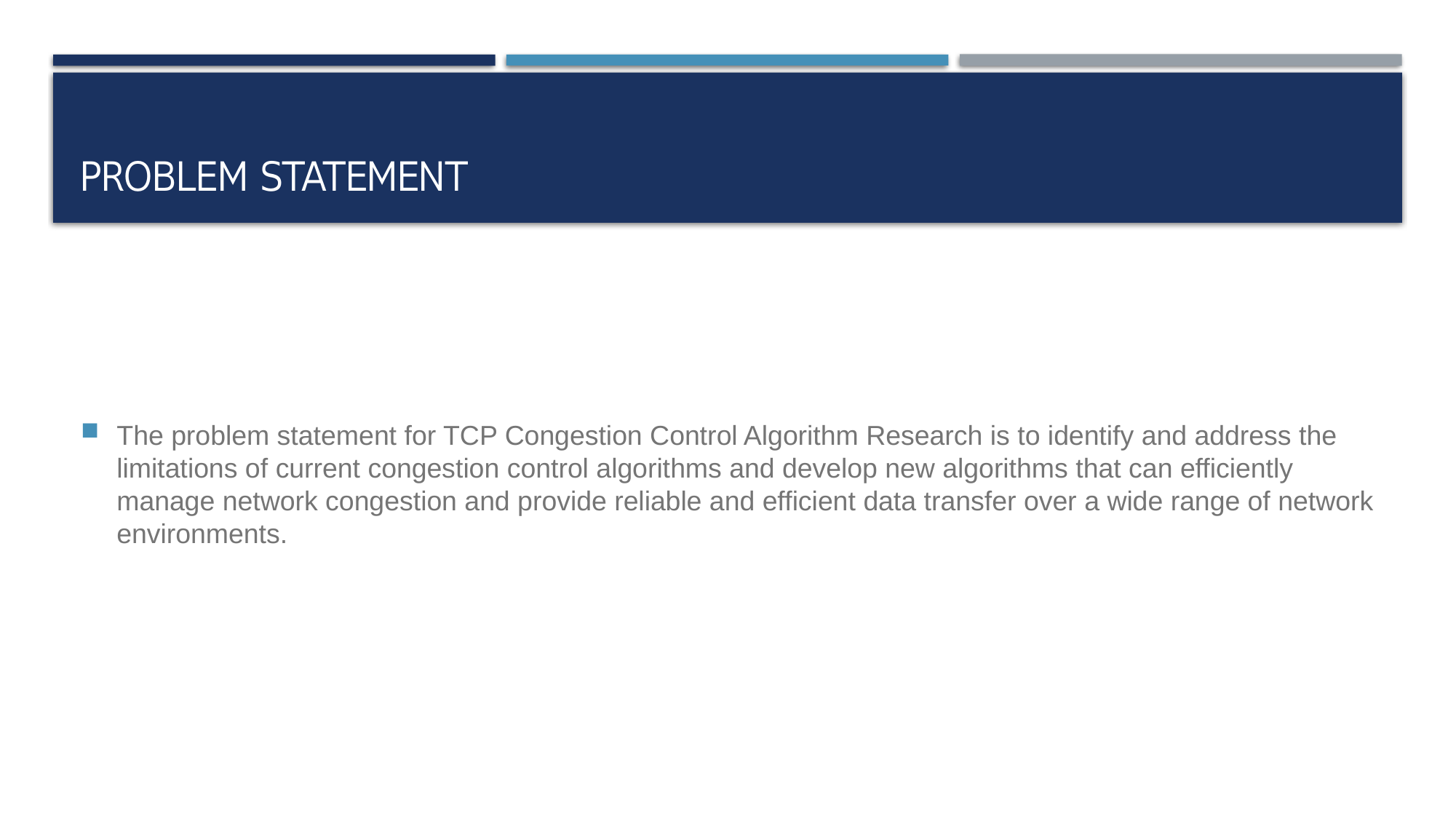

# Problem statement
The problem statement for TCP Congestion Control Algorithm Research is to identify and address the limitations of current congestion control algorithms and develop new algorithms that can efficiently manage network congestion and provide reliable and efficient data transfer over a wide range of network environments.